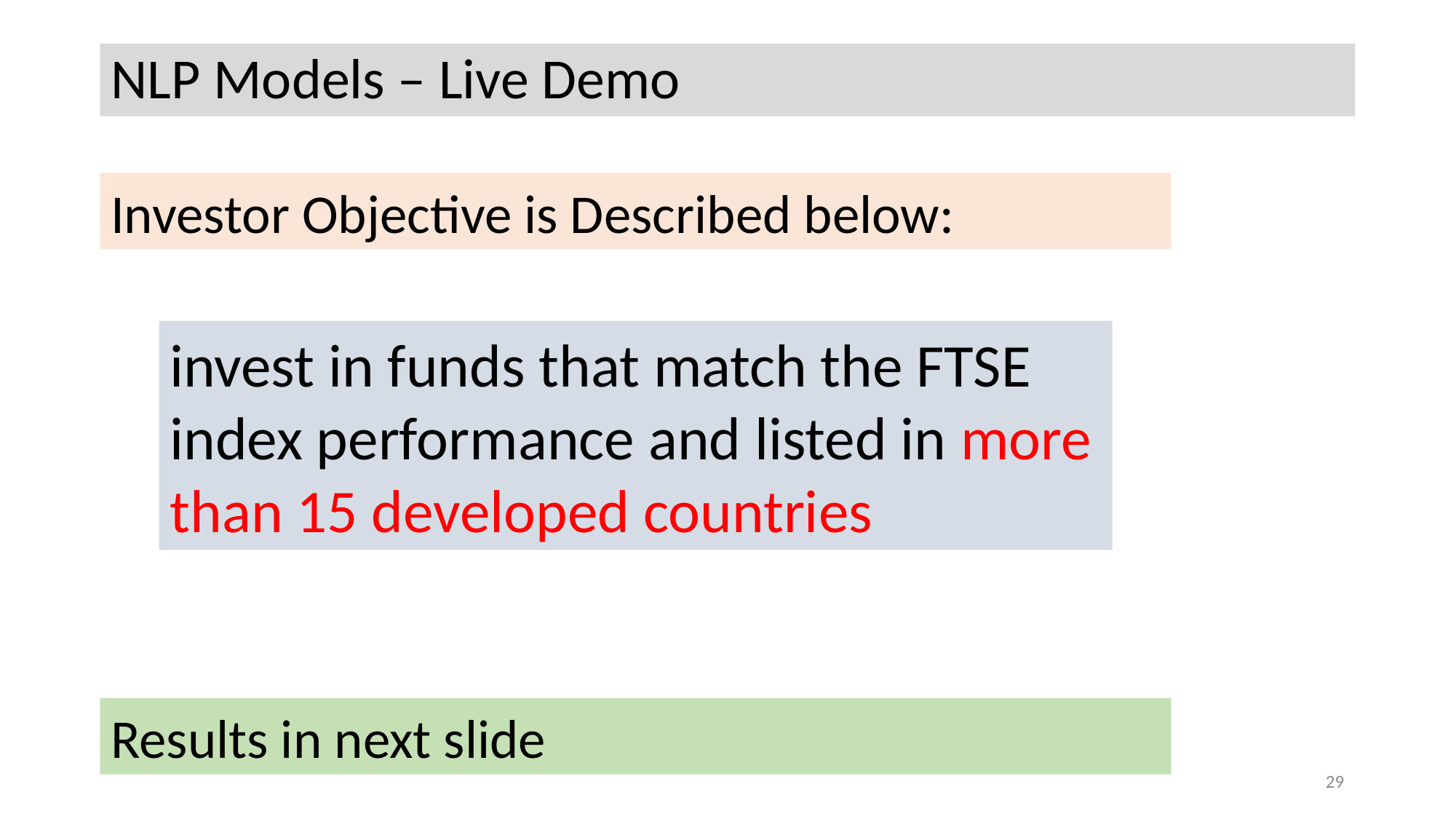

# NLP Models – Live Demo
Investor Objective is Described below:
invest in funds that match the FTSE index performance and listed in more than 15 developed countries
Results in next slide
29